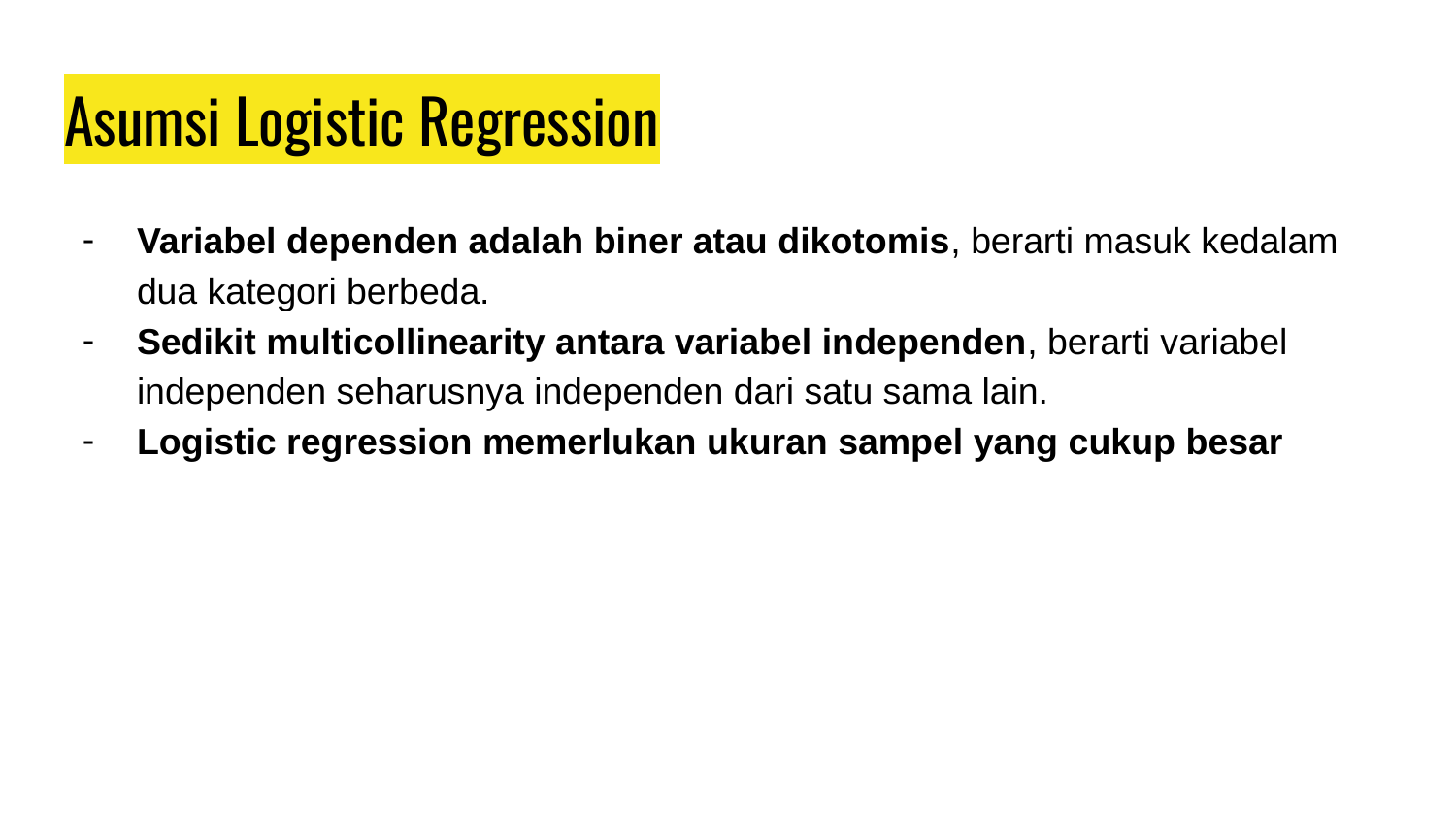

# Asumsi Logistic Regression
Variabel dependen adalah biner atau dikotomis, berarti masuk kedalam dua kategori berbeda.
Sedikit multicollinearity antara variabel independen, berarti variabel independen seharusnya independen dari satu sama lain.
Logistic regression memerlukan ukuran sampel yang cukup besar